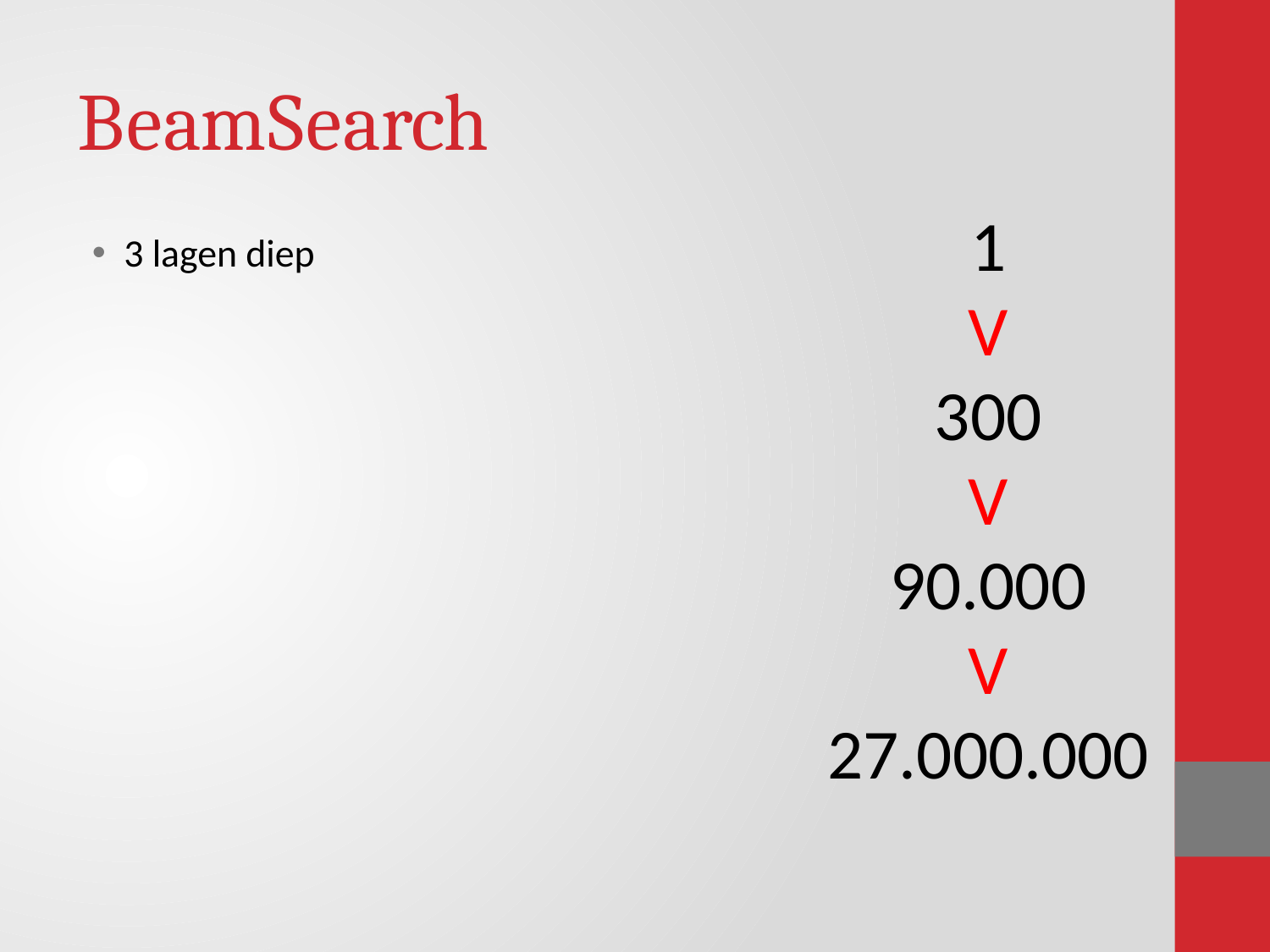

# BeamSearch
1
V
300
V
90.000
V
27.000.000
3 lagen diep